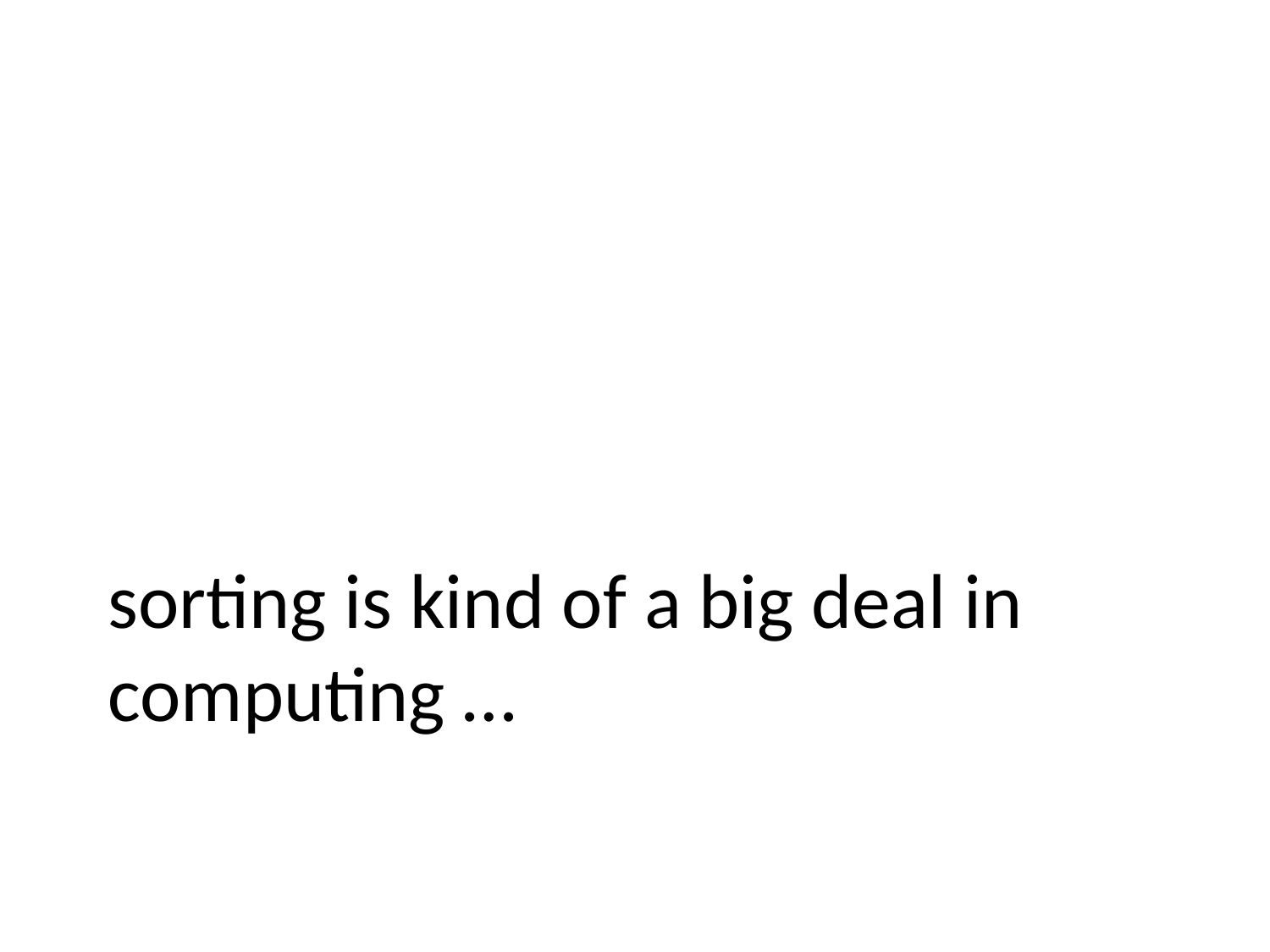

# sorting is kind of a big deal in computing …